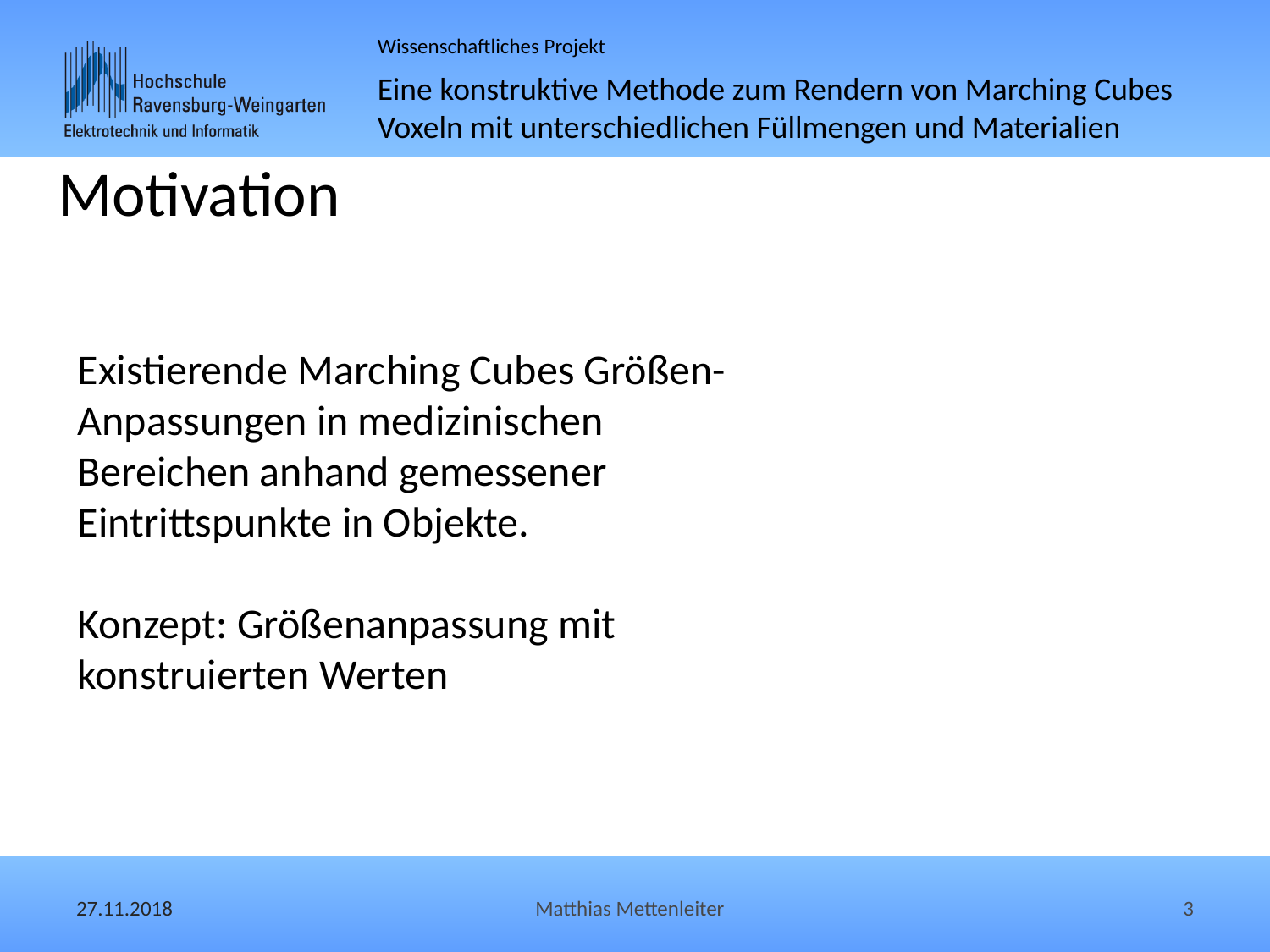

# Motivation
Existierende Marching Cubes Größen-Anpassungen in medizinischen Bereichen anhand gemessener Eintrittspunkte in Objekte.
Konzept: Größenanpassung mit konstruierten Werten

27.11.2018
Matthias Mettenleiter
3